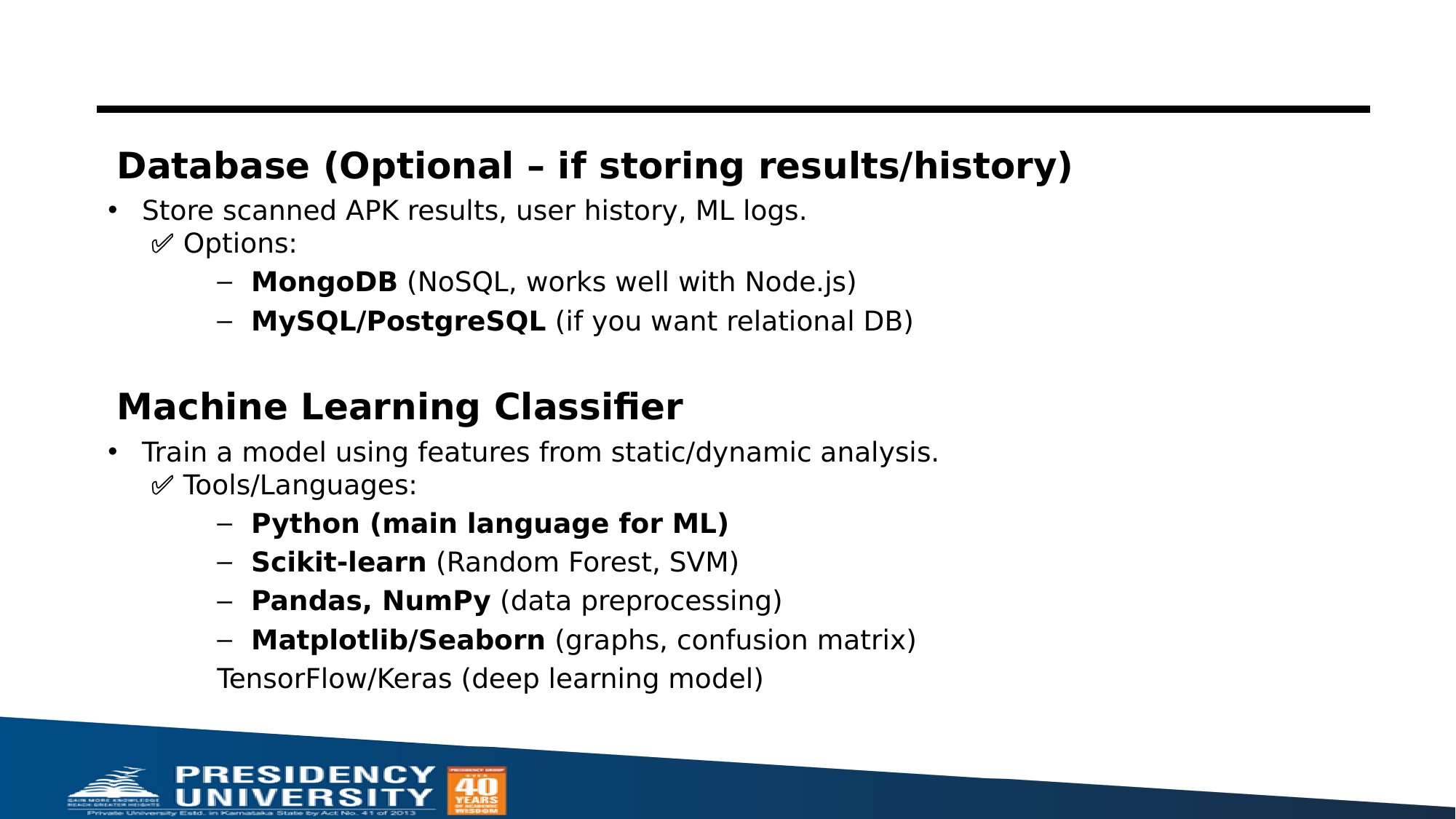

Database (Optional – if storing results/history)
Store scanned APK results, user history, ML logs.
 ✅ Options:
MongoDB (NoSQL, works well with Node.js)
MySQL/PostgreSQL (if you want relational DB)

Machine Learning Classifier
Train a model using features from static/dynamic analysis.
 ✅ Tools/Languages:
Python (main language for ML)
Scikit-learn (Random Forest, SVM)
Pandas, NumPy (data preprocessing)
Matplotlib/Seaborn (graphs, confusion matrix)
TensorFlow/Keras (deep learning model)